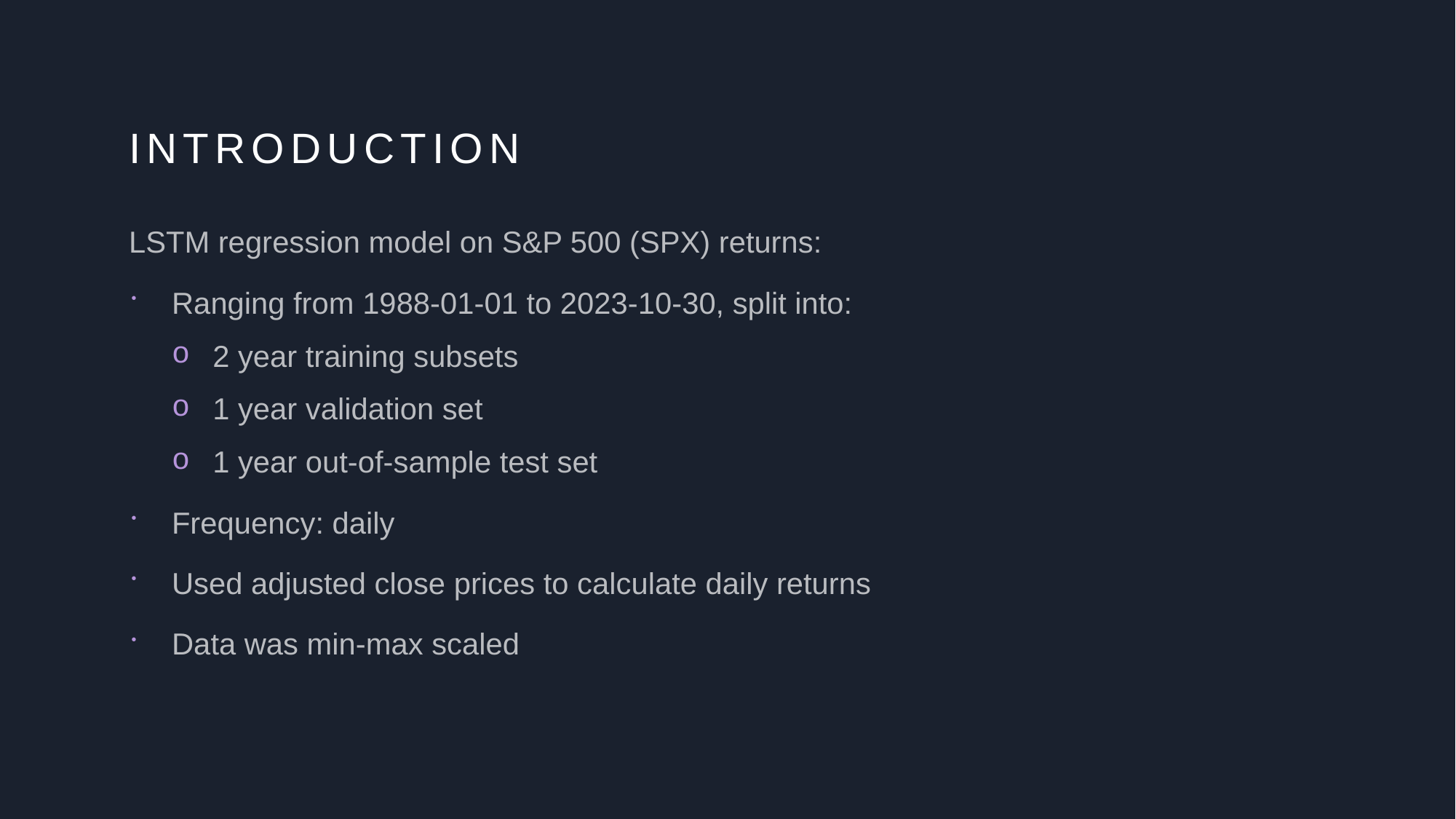

# Introduction
LSTM regression model on S&P 500 (SPX) returns:
Ranging from 1988-01-01 to 2023-10-30, split into:
2 year training subsets
1 year validation set
1 year out-of-sample test set
Frequency: daily
Used adjusted close prices to calculate daily returns
Data was min-max scaled